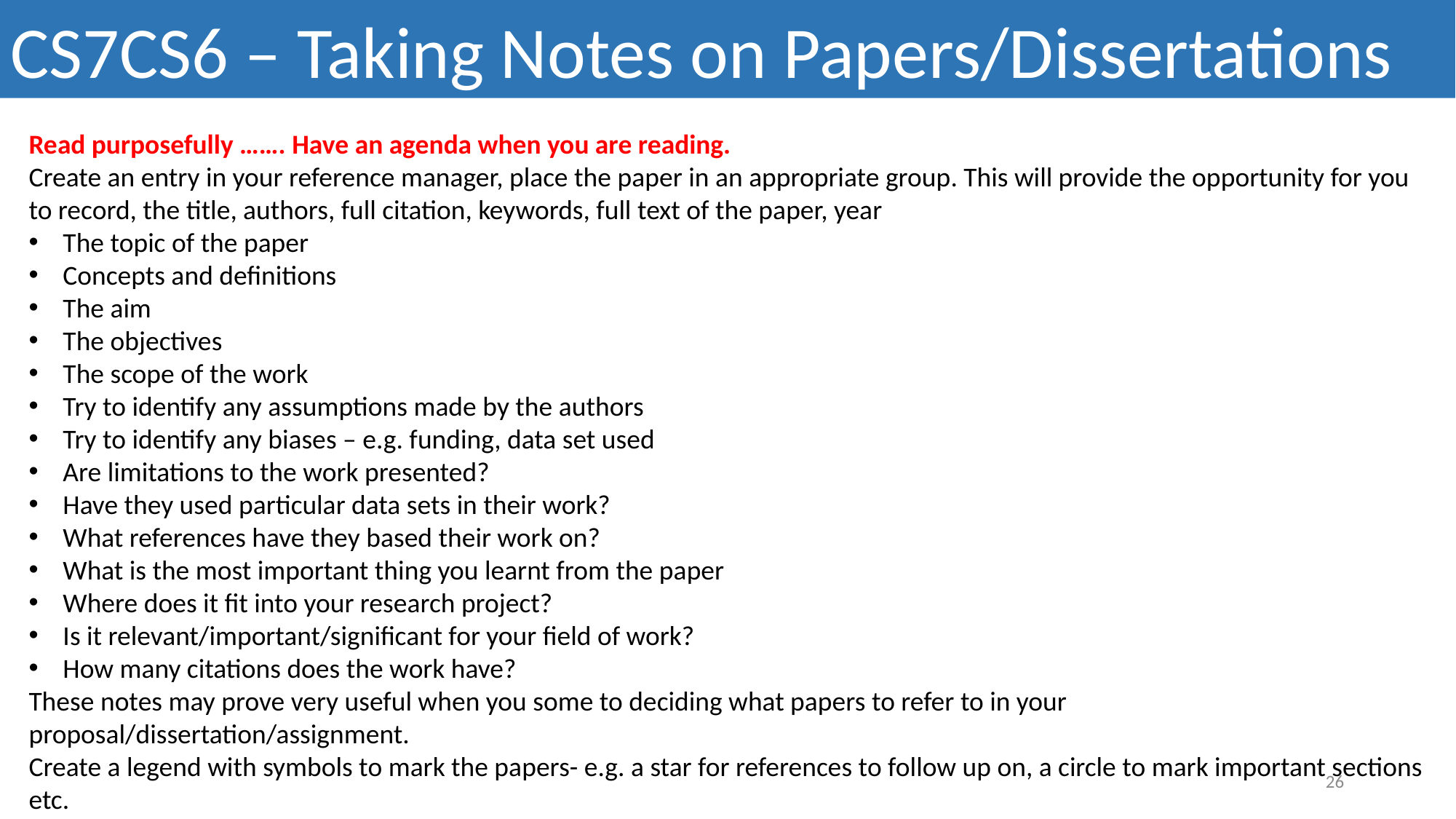

CS7CS6 – Taking Notes on Papers/Dissertations
Read purposefully ……. Have an agenda when you are reading.
Create an entry in your reference manager, place the paper in an appropriate group. This will provide the opportunity for you to record, the title, authors, full citation, keywords, full text of the paper, year
The topic of the paper
Concepts and definitions
The aim
The objectives
The scope of the work
Try to identify any assumptions made by the authors
Try to identify any biases – e.g. funding, data set used
Are limitations to the work presented?
Have they used particular data sets in their work?
What references have they based their work on?
What is the most important thing you learnt from the paper
Where does it fit into your research project?
Is it relevant/important/significant for your field of work?
How many citations does the work have?
These notes may prove very useful when you some to deciding what papers to refer to in your proposal/dissertation/assignment.
Create a legend with symbols to mark the papers- e.g. a star for references to follow up on, a circle to mark important sections etc.
26